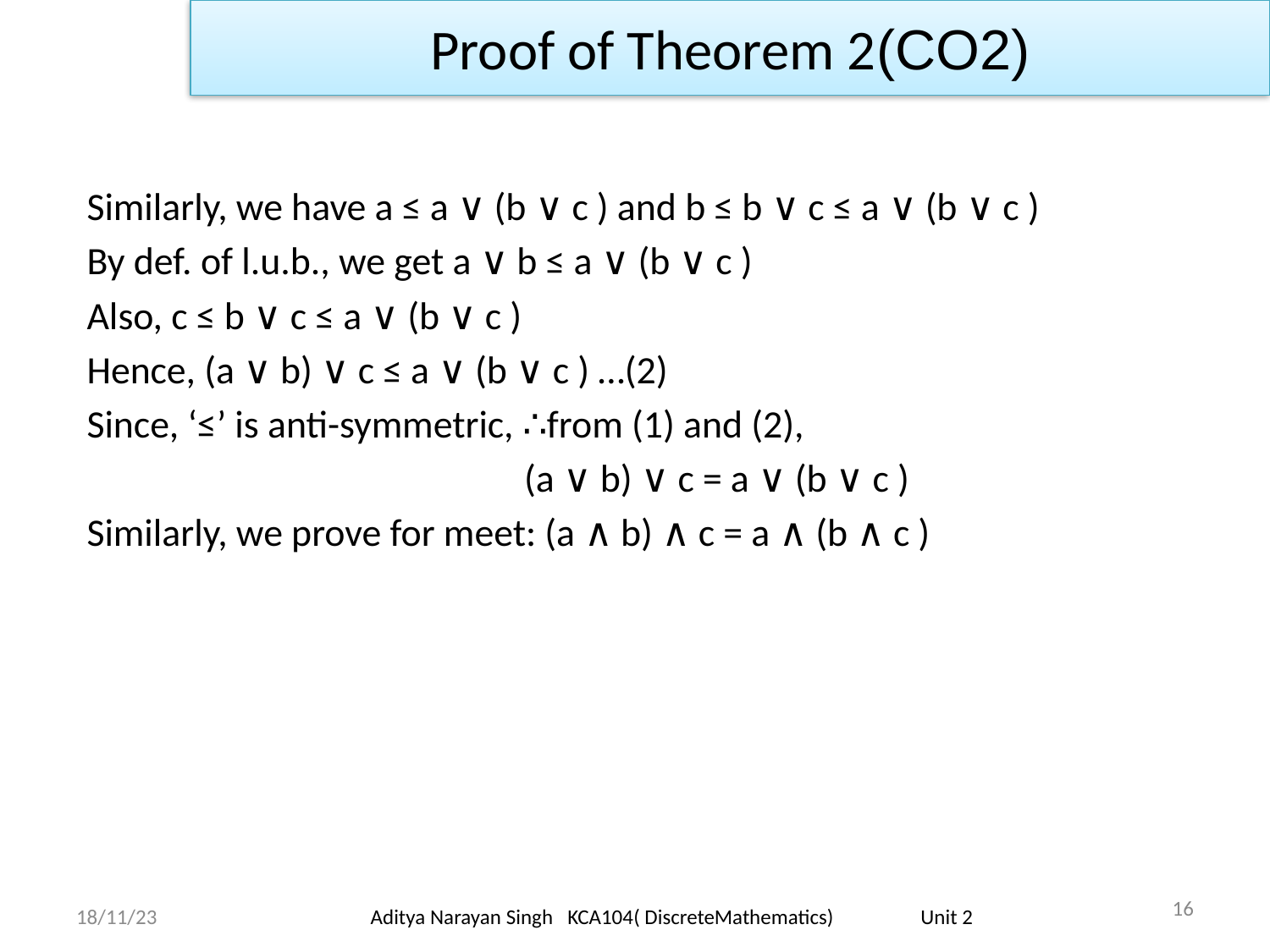

Proof of Theorem 2(CO2)
Similarly, we have a ≤ a ∨ (b ∨ c ) and b ≤ b ∨ c ≤ a ∨ (b ∨ c )
By def. of l.u.b., we get a ∨ b ≤ a ∨ (b ∨ c )
Also, c ≤ b ∨ c ≤ a ∨ (b ∨ c )
Hence, (a ∨ b) ∨ c ≤ a ∨ (b ∨ c ) …(2)
Since, ‘≤’ is anti-symmetric, ∴from (1) and (2),
				 (a ∨ b) ∨ c = a ∨ (b ∨ c )
Similarly, we prove for meet: (a ∧ b) ∧ c = a ∧ (b ∧ c )
16
18/11/23
Aditya Narayan Singh   KCA104( DiscreteMathematics)                  Unit 2